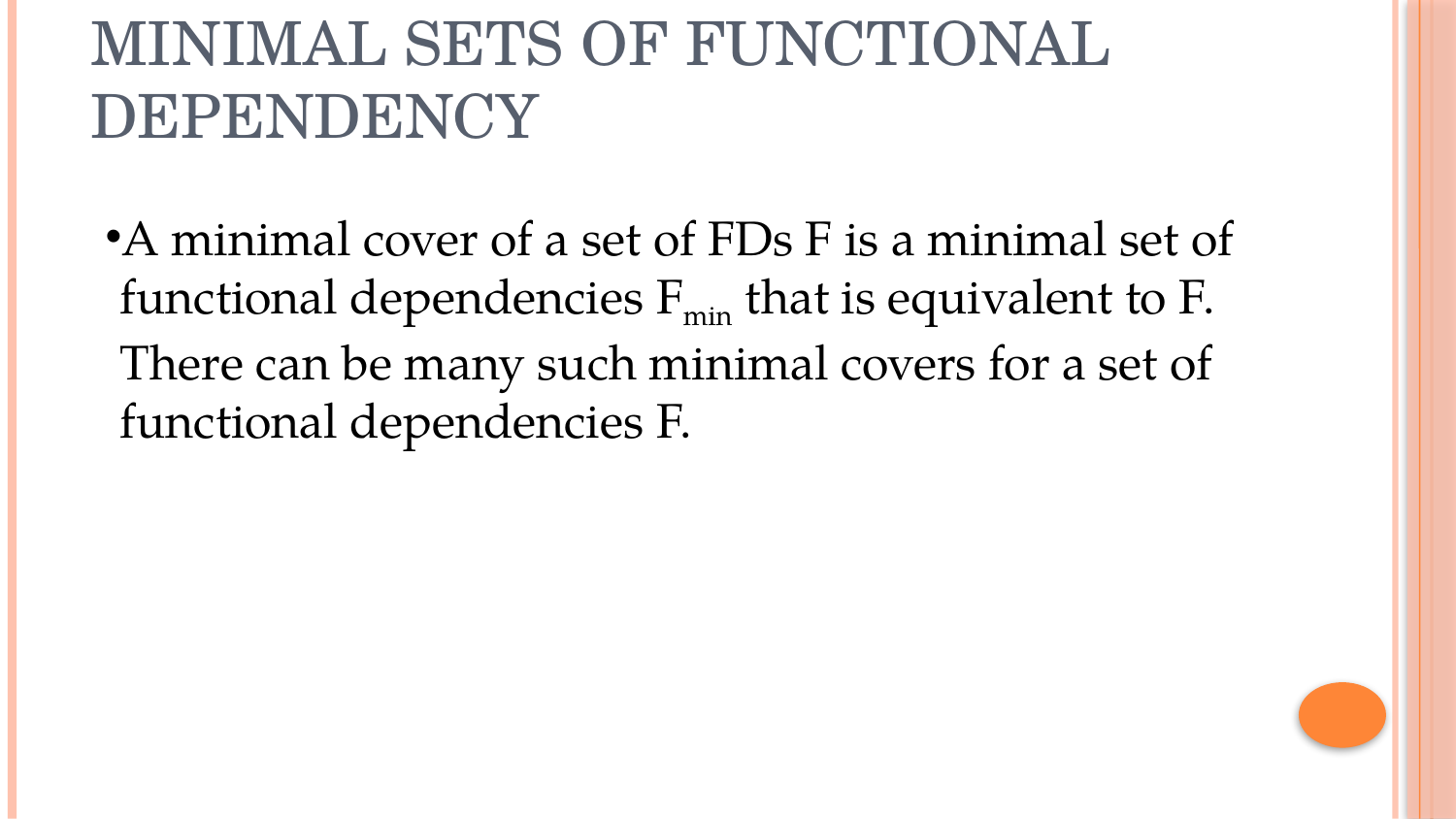

Minimal sets of functional dependency
is a set functional dependencies F that satisfies the property
that every dependency in E is in the closure of F+of F.
A minimal cover of a set of FDs F is a minimal set of functional dependencies Fmin that is equivalent to F. There can be many such minimal covers for a set of functional dependencies F.